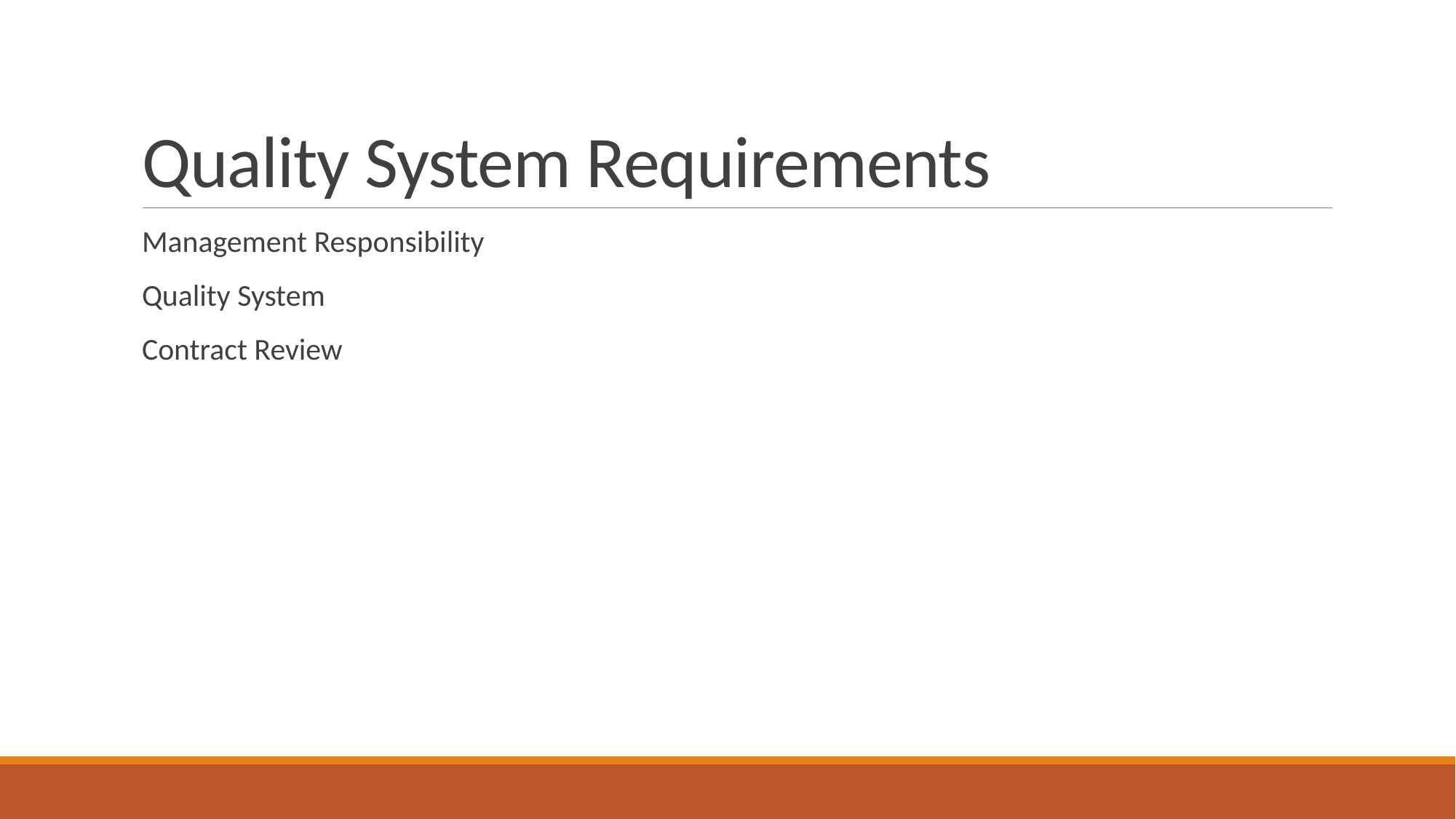

# Quality System Requirements
Management Responsibility
Quality System
Contract Review